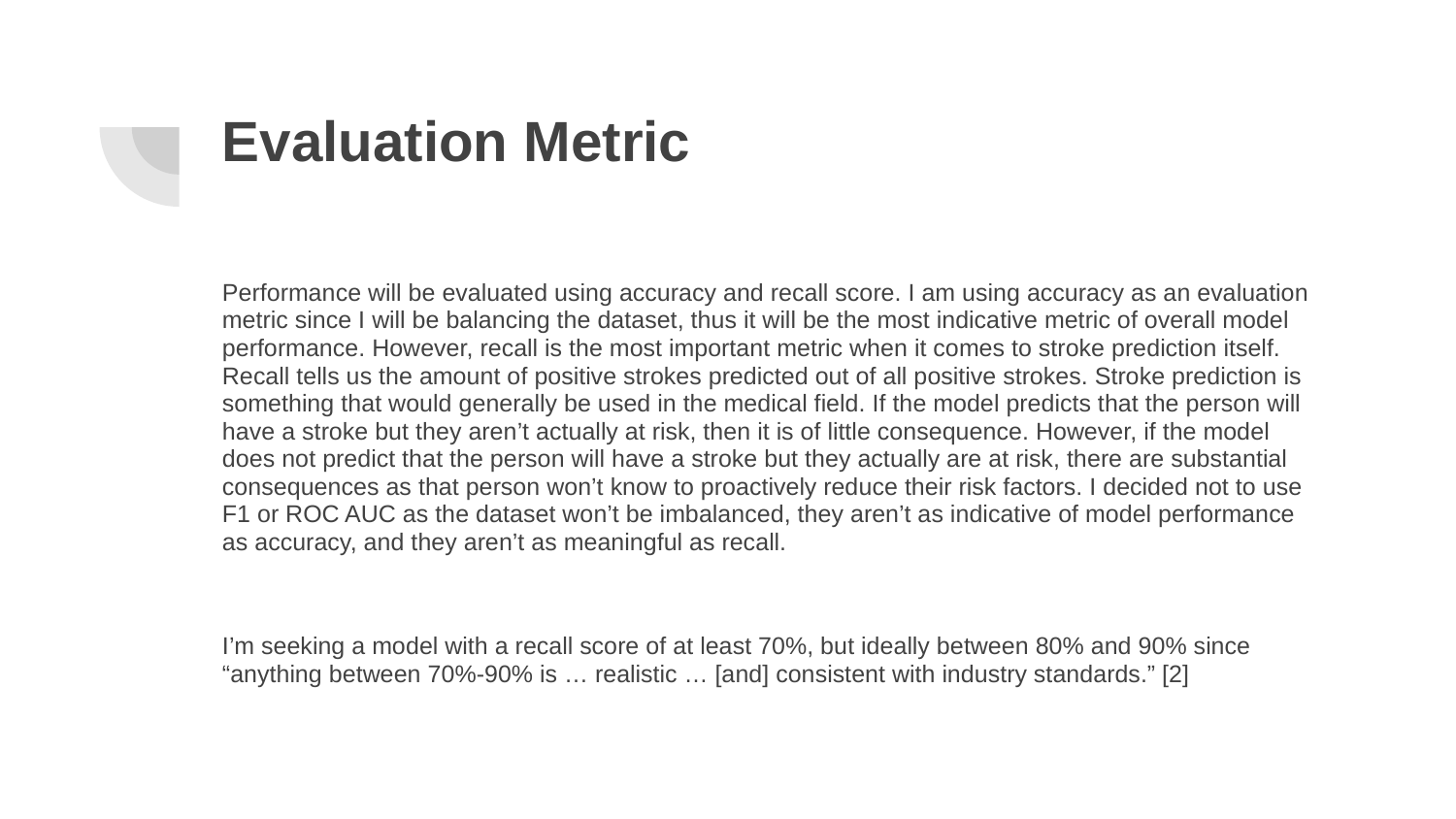

# Evaluation Metric
Performance will be evaluated using accuracy and recall score. I am using accuracy as an evaluation metric since I will be balancing the dataset, thus it will be the most indicative metric of overall model performance. However, recall is the most important metric when it comes to stroke prediction itself. Recall tells us the amount of positive strokes predicted out of all positive strokes. Stroke prediction is something that would generally be used in the medical field. If the model predicts that the person will have a stroke but they aren’t actually at risk, then it is of little consequence. However, if the model does not predict that the person will have a stroke but they actually are at risk, there are substantial consequences as that person won’t know to proactively reduce their risk factors. I decided not to use F1 or ROC AUC as the dataset won’t be imbalanced, they aren’t as indicative of model performance as accuracy, and they aren’t as meaningful as recall.

I’m seeking a model with a recall score of at least 70%, but ideally between 80% and 90% since “anything between 70%-90% is … realistic … [and] consistent with industry standards.” [2]